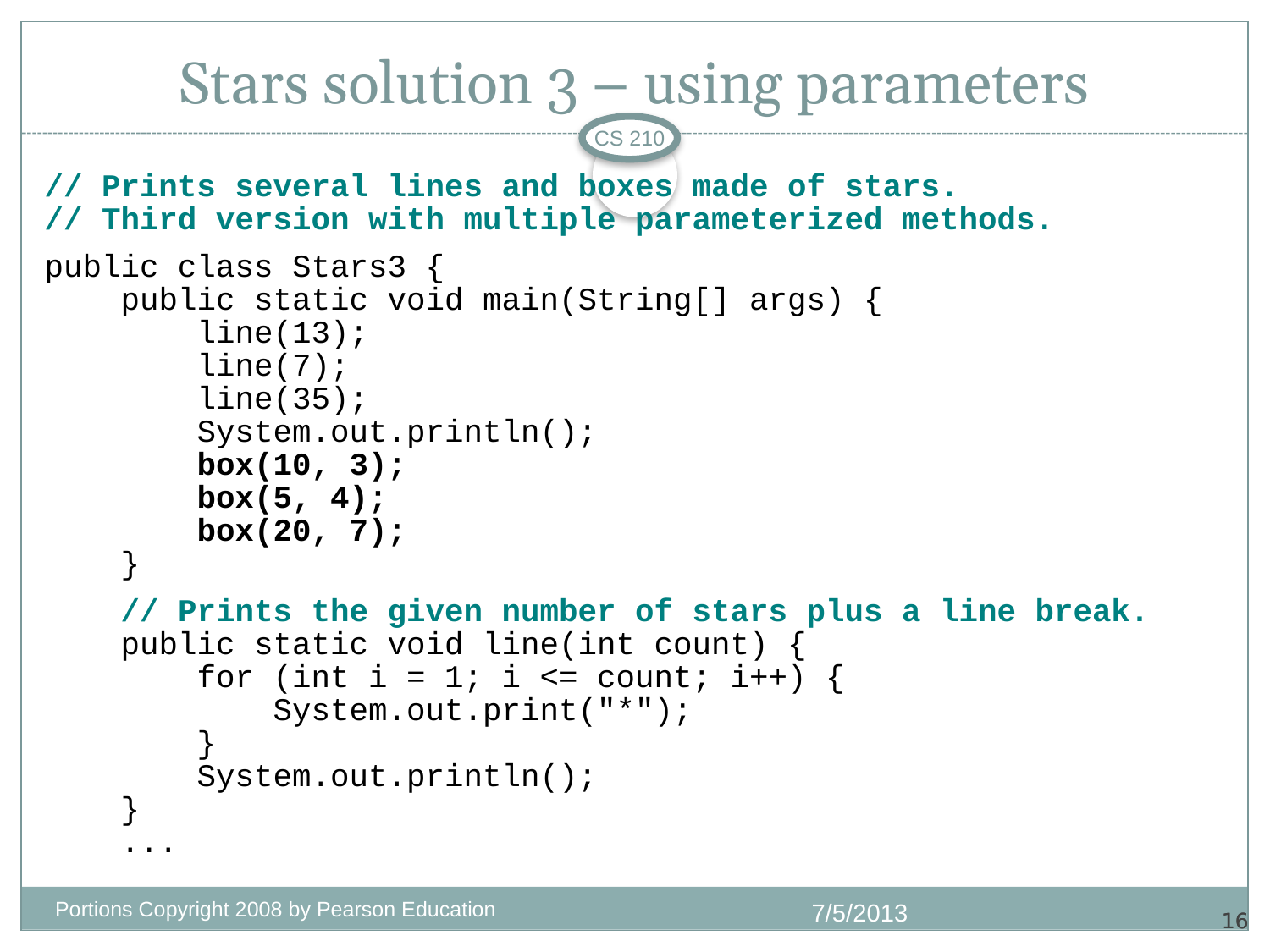

# Stars solution 3 – using parameters
CS 210
// Prints several lines and boxes made of stars.
// Third version with multiple parameterized methods.

public class Stars3 {
    public static void main(String[] args) {
        line(13);
        line(7);
        line(35);
        System.out.println();
        box(10, 3);
        box(5, 4);
        box(20, 7);
    }

    // Prints the given number of stars plus a line break.
    public static void line(int count) {
        for (int i = 1; i <= count; i++) {
            System.out.print("*");
        }
        System.out.println();
    }
    ...
Portions Copyright 2008 by Pearson Education
7/5/2013